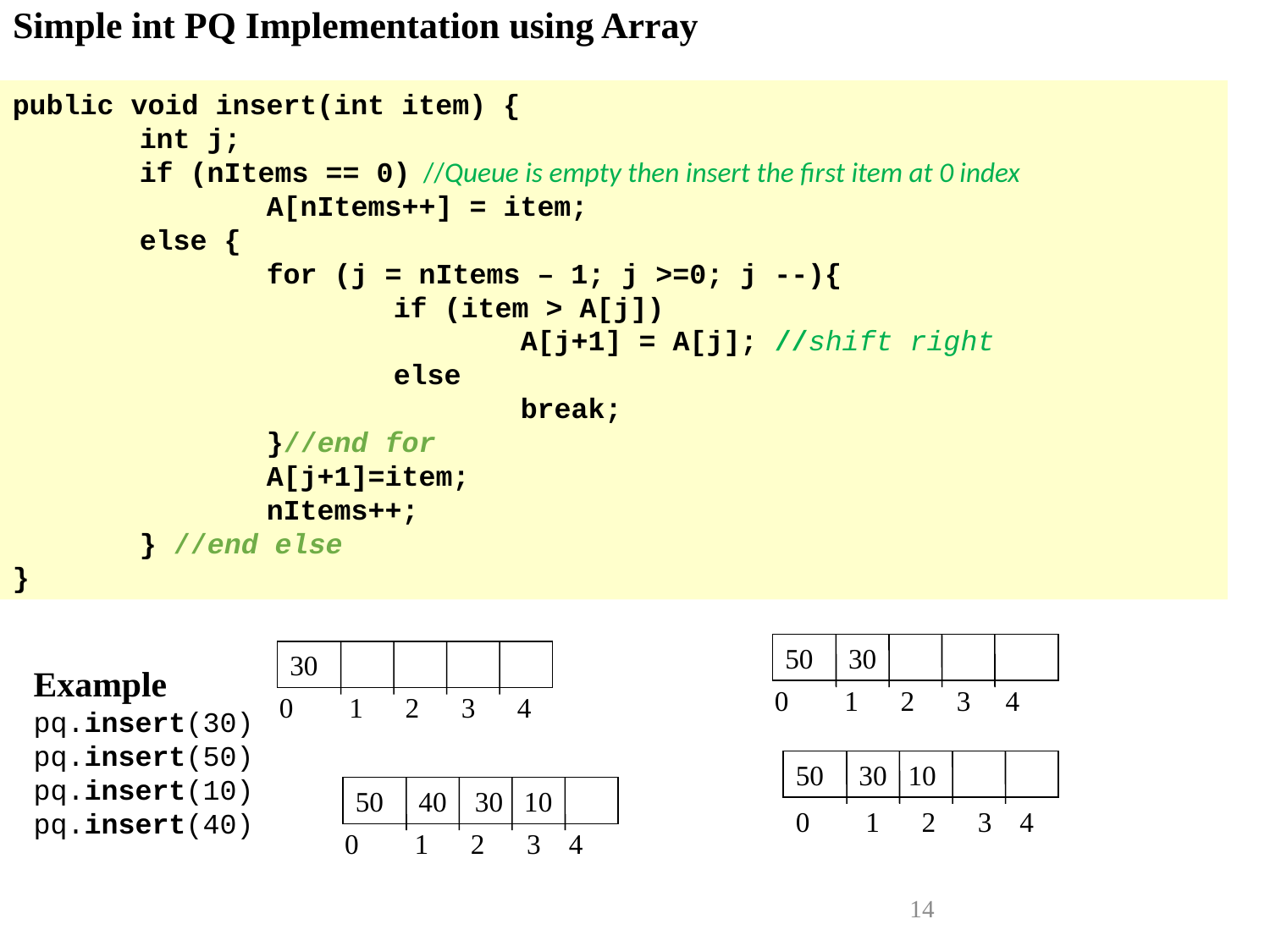

Simple int PQ Implementation using Array
public void insert(int item) {
	int j;
	if (nItems == 0)  //Queue is empty then insert the first item at 0 index
		A[nItems++] = item;
	else {
		for (j = nItems – 1; j >=0; j --){
			if (item > A[j])
				A[j+1] = A[j]; //shift right
			else
				break;
		}//end for
 		A[j+1]=item;
		nItems++;
	} //end else
}
50     30

0        1      2      3     4
30

0        1      2      3      4
Example
pq.insert(30)
pq.insert(50)
pq.insert(10)
pq.insert(40)
50     30   10

0        1      2      3    4
50     40    30   10

0        1      2      3    4
14